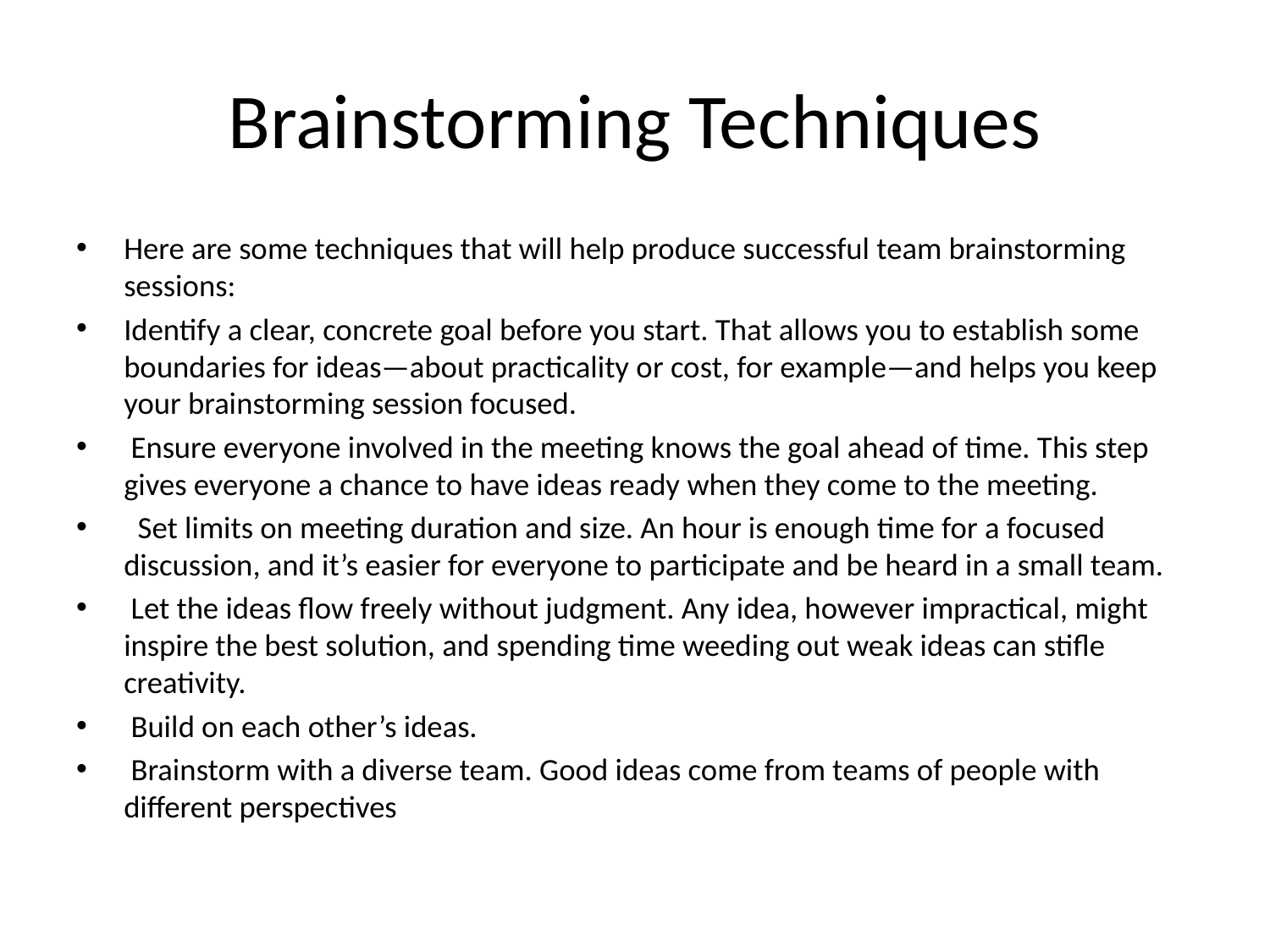

# Brainstorming Techniques
Here are some techniques that will help produce successful team brainstorming sessions:
Identify a clear, concrete goal before you start. That allows you to establish some boundaries for ideas—about practicality or cost, for example—and helps you keep your brainstorming session focused.
 Ensure everyone involved in the meeting knows the goal ahead of time. This step gives everyone a chance to have ideas ready when they come to the meeting.
  Set limits on meeting duration and size. An hour is enough time for a focused discussion, and it’s easier for everyone to participate and be heard in a small team.
 Let the ideas flow freely without judgment. Any idea, however impractical, might inspire the best solution, and spending time weeding out weak ideas can stifle creativity.
 Build on each other’s ideas.
 Brainstorm with a diverse team. Good ideas come from teams of people with different perspectives